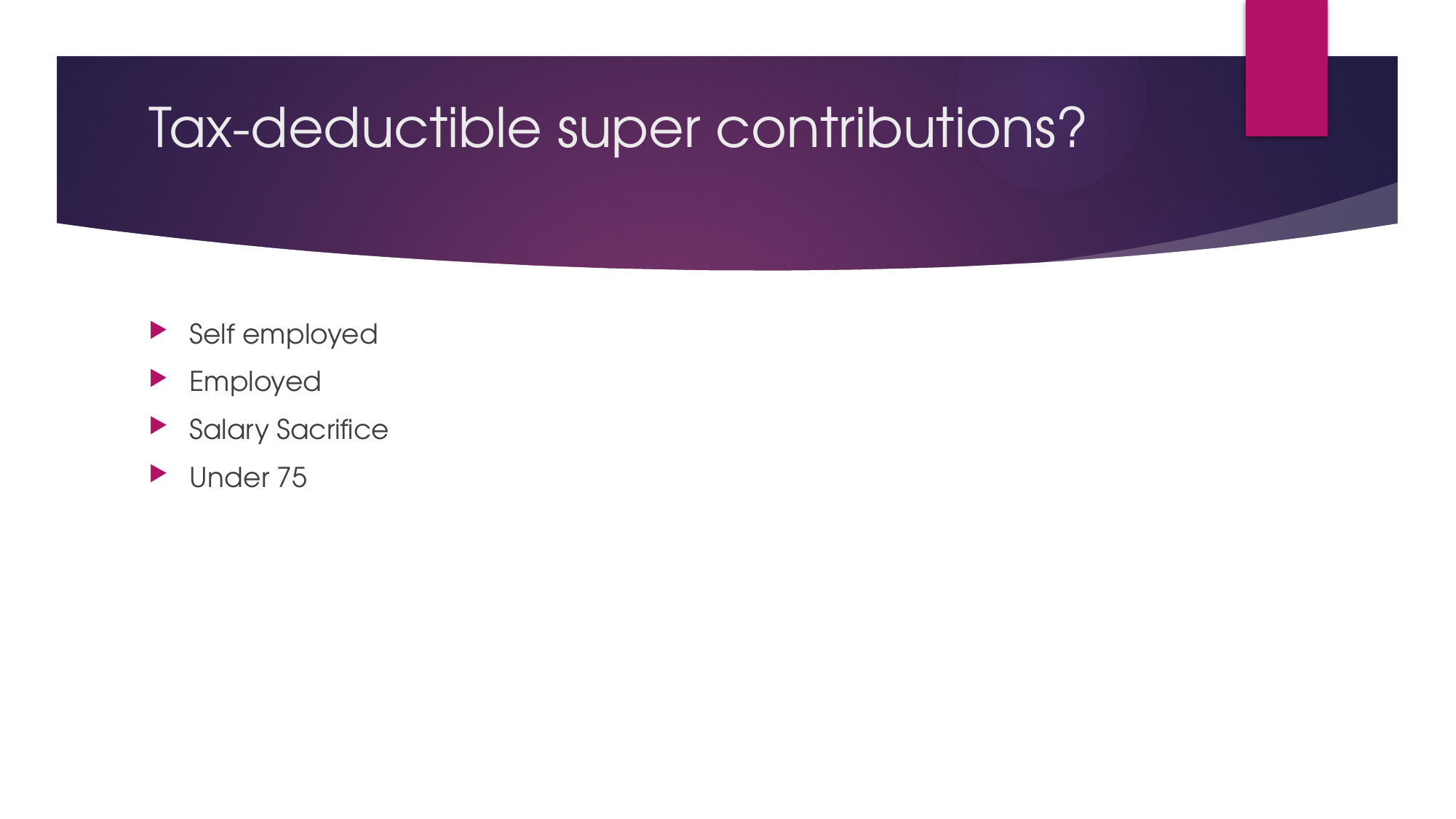

# Tax-deductible super contributions?
Self employed
Employed
Salary Sacrifice
Under 75